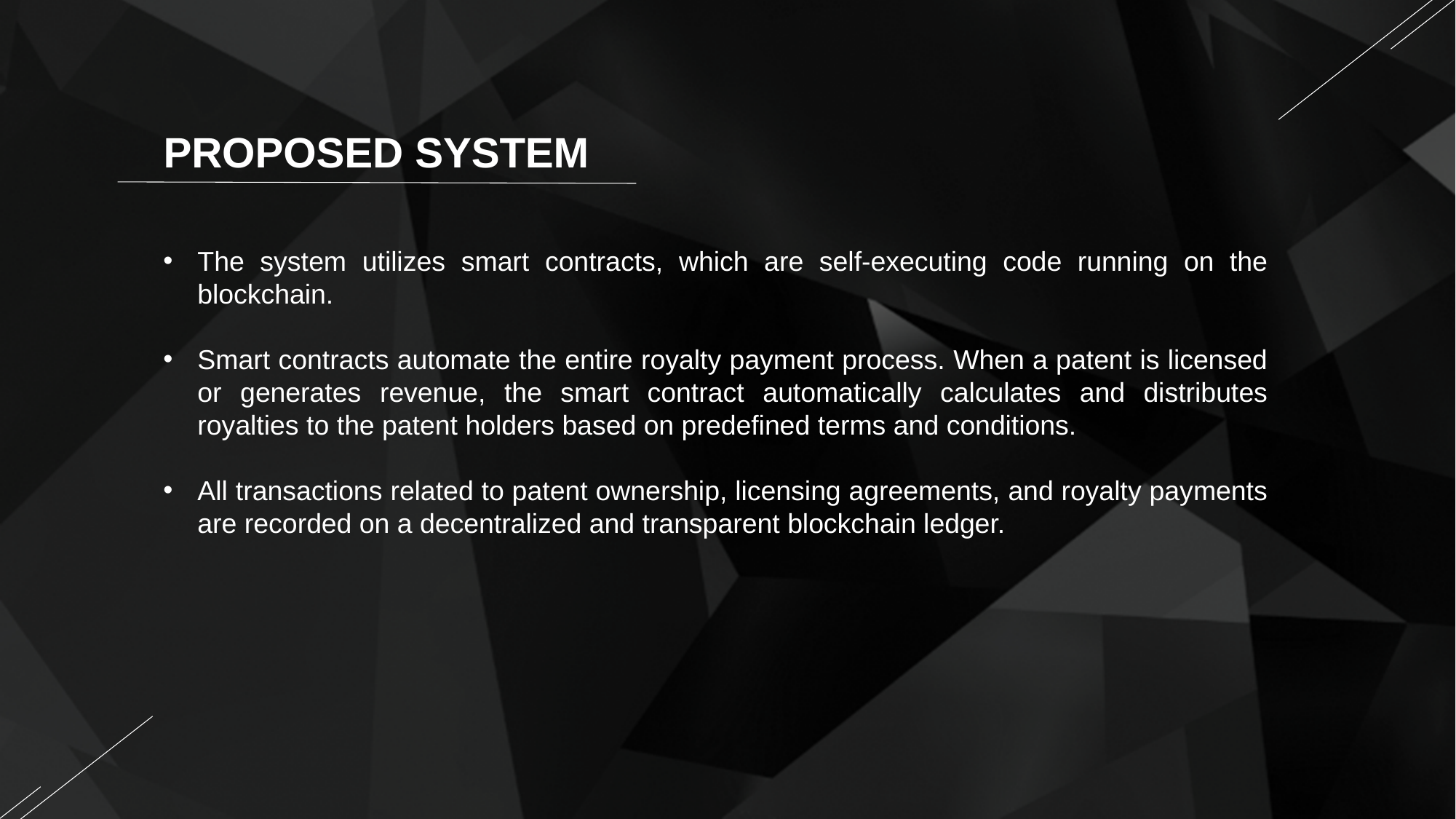

PROPOSED SYSTEM
The system utilizes smart contracts, which are self-executing code running on the blockchain.

Smart contracts automate the entire royalty payment process. When a patent is licensed or generates revenue, the smart contract automatically calculates and distributes royalties to the patent holders based on predefined terms and conditions.

All transactions related to patent ownership, licensing agreements, and royalty payments are recorded on a decentralized and transparent blockchain ledger.